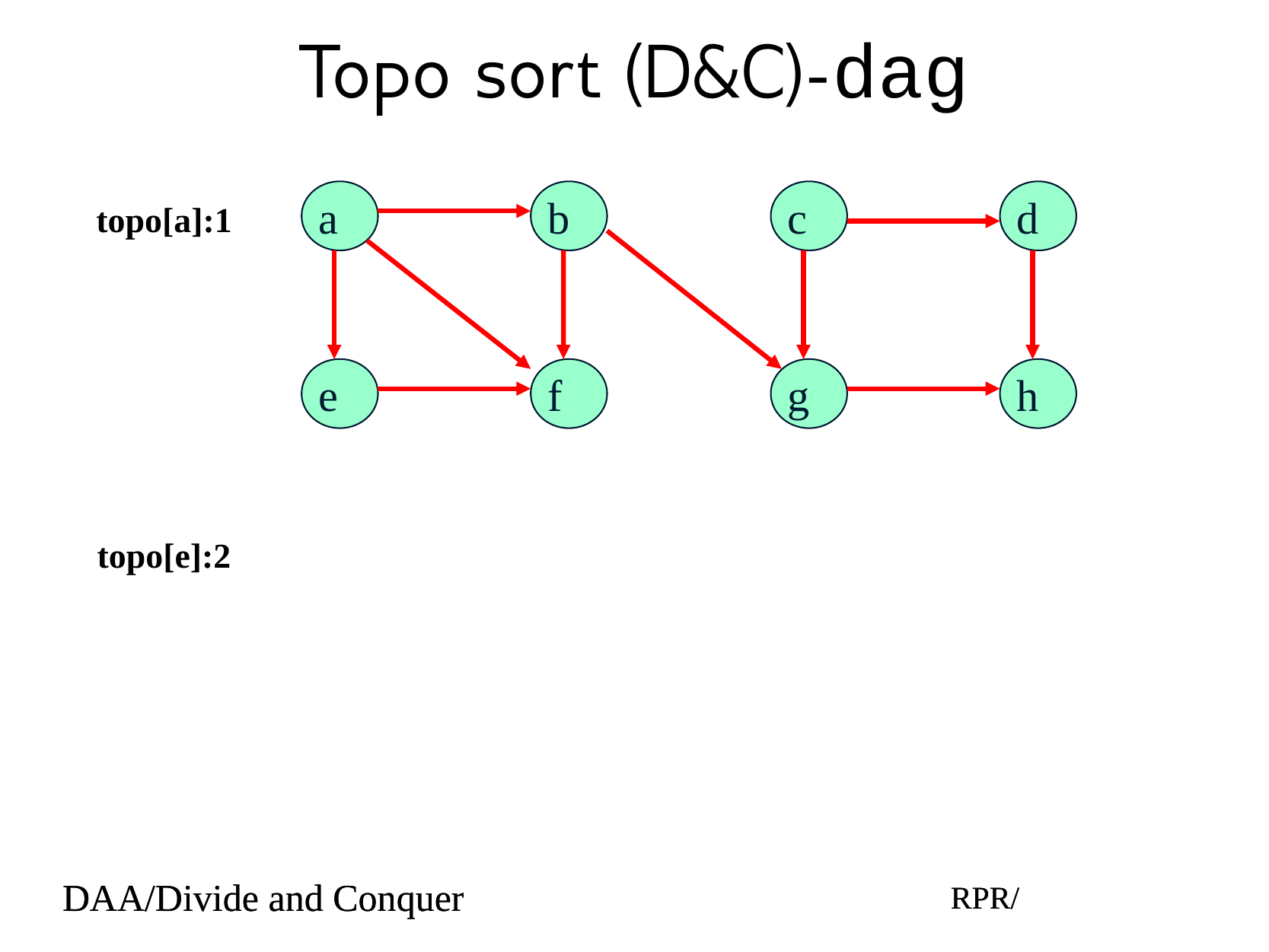

# Topo sort (D&C)-dag

a

b

c

d
topo[a]:1

e

f

g

h

a

b

c

d

topo[e]:2

e

f

g

h

DAA/Divide and Conquer
RPR/
14